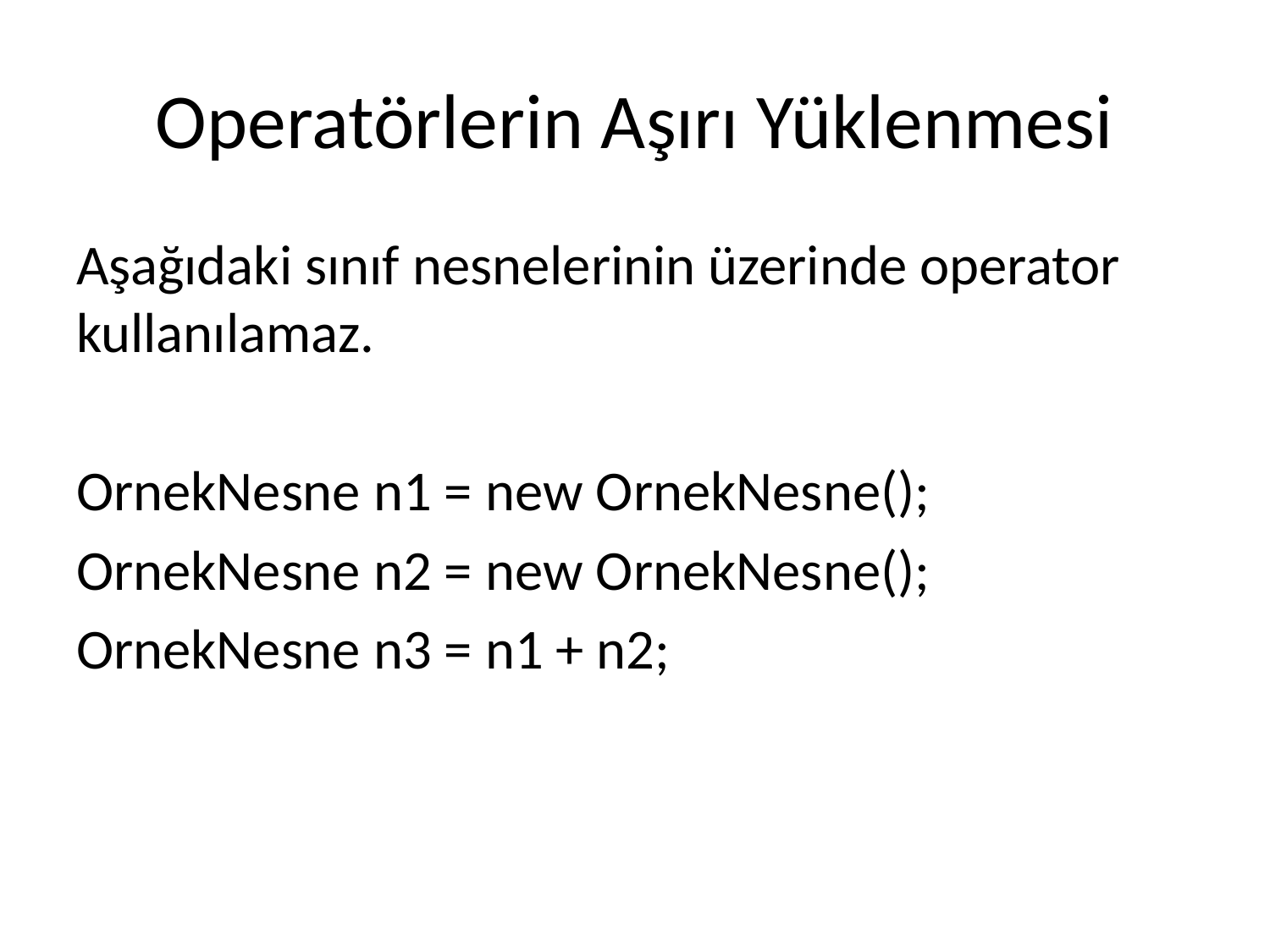

# Operatörlerin Aşırı Yüklenmesi
Aşağıdaki sınıf nesnelerinin üzerinde operator kullanılamaz.

OrnekNesne n1 = new OrnekNesne();
OrnekNesne n2 = new OrnekNesne();
OrnekNesne n3 = n1 + n2;